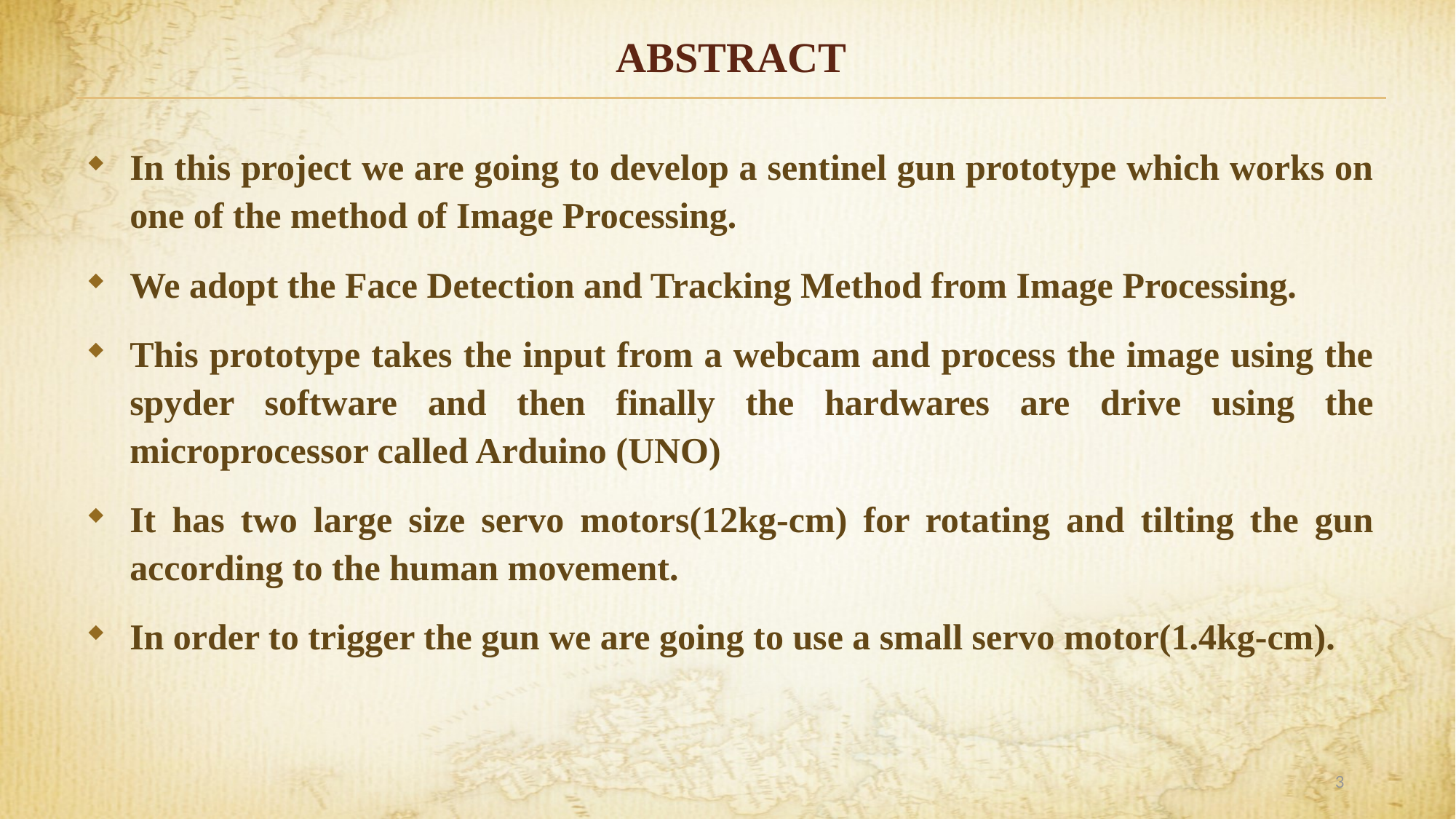

# ABSTRACT
In this project we are going to develop a sentinel gun prototype which works on one of the method of Image Processing.
We adopt the Face Detection and Tracking Method from Image Processing.
This prototype takes the input from a webcam and process the image using the spyder software and then finally the hardwares are drive using the microprocessor called Arduino (UNO)
It has two large size servo motors(12kg-cm) for rotating and tilting the gun according to the human movement.
In order to trigger the gun we are going to use a small servo motor(1.4kg-cm).

3